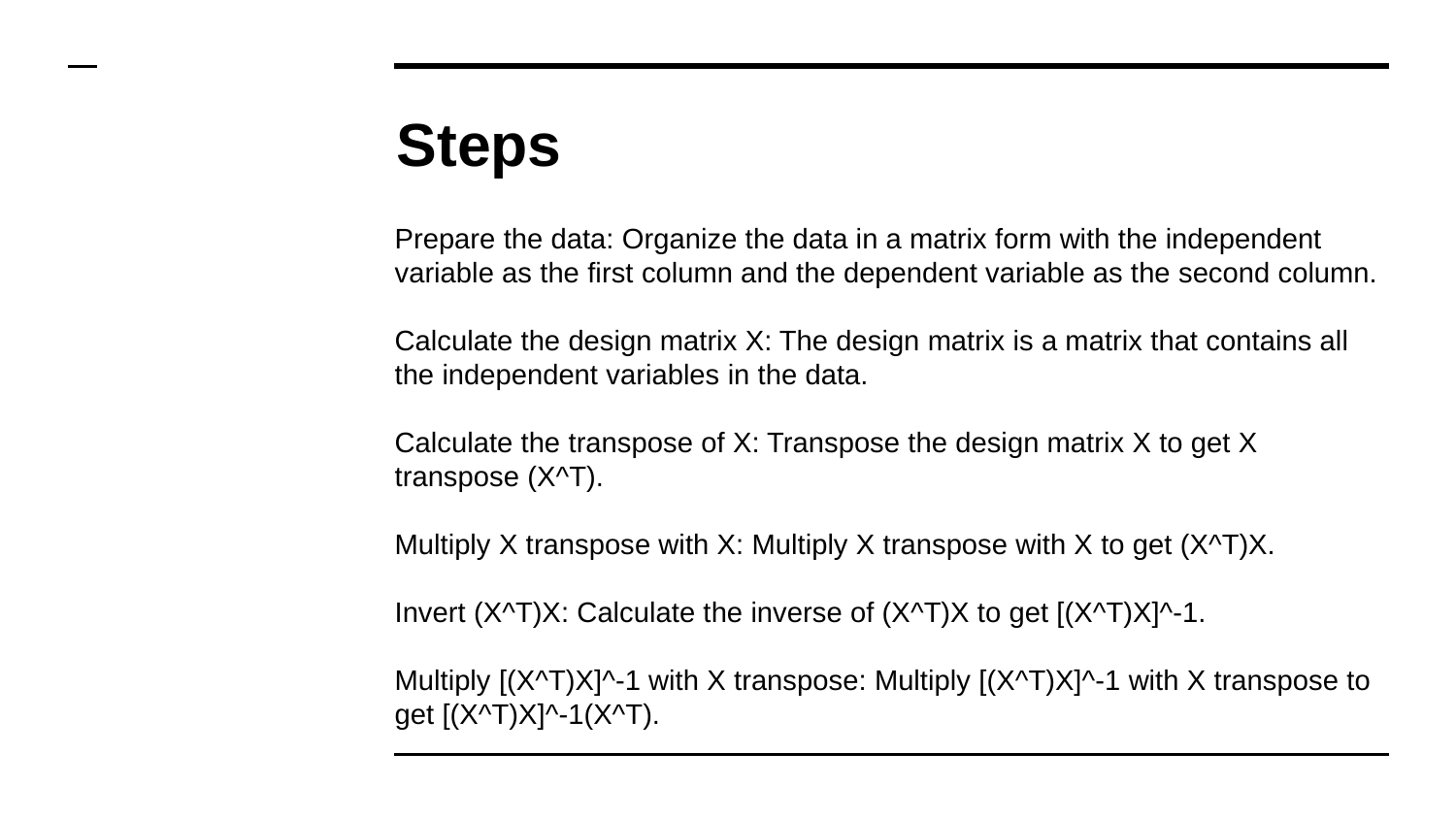

# Steps
Prepare the data: Organize the data in a matrix form with the independent variable as the first column and the dependent variable as the second column.

Calculate the design matrix X: The design matrix is a matrix that contains all the independent variables in the data.

Calculate the transpose of X: Transpose the design matrix X to get X transpose (X^T).

Multiply X transpose with X: Multiply X transpose with X to get (X^T)X.

Invert (X^T)X: Calculate the inverse of (X^T)X to get [(X^T)X]^-1.

Multiply [(X^T)X]^-1 with X transpose: Multiply [(X^T)X]^-1 with X transpose to get [(X^T)X]^-1(X^T).